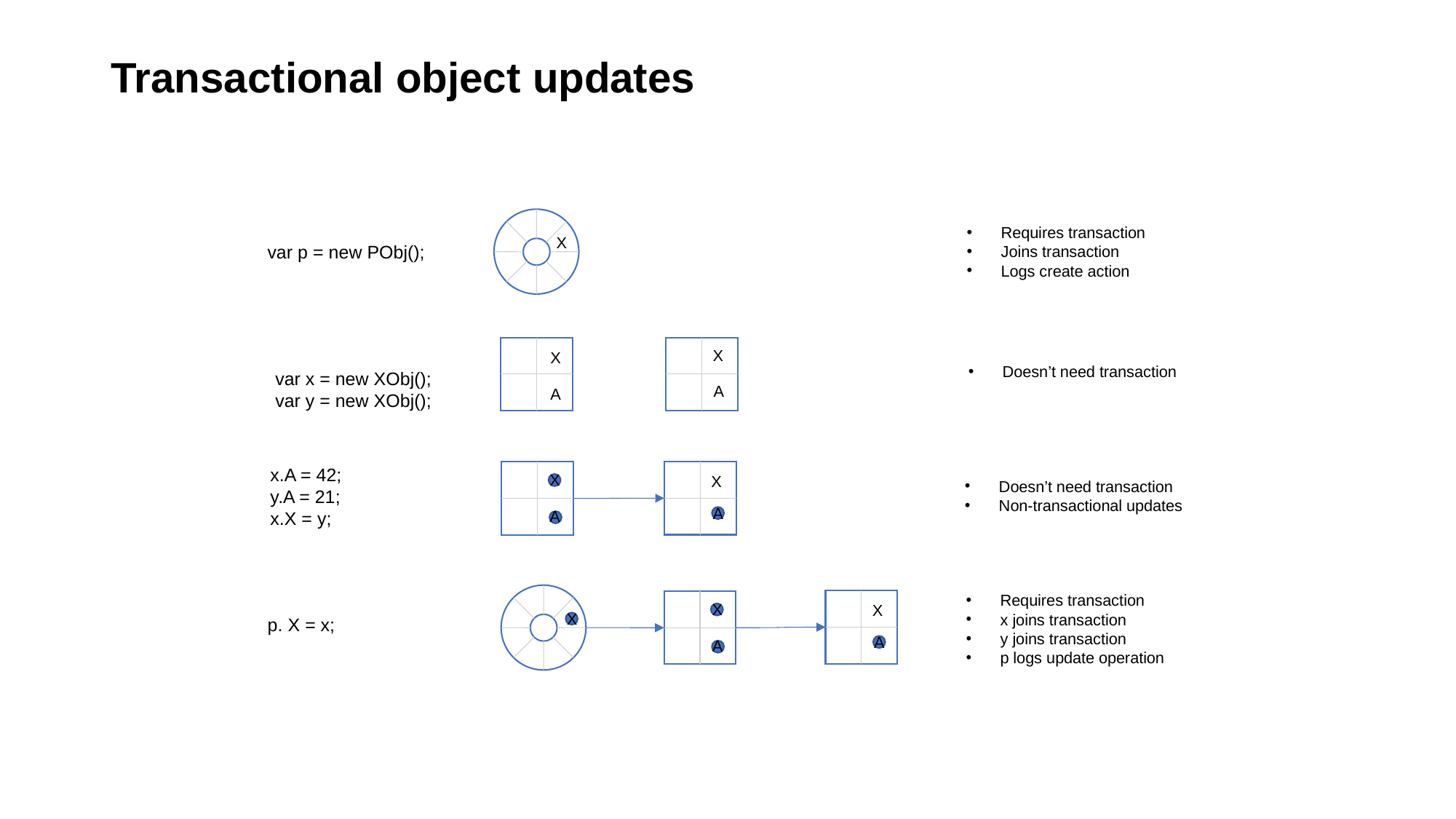

# Transactional object updates

Requires transaction
Joins transaction
Logs create action
X
var p = new PObj();

X
X
Doesn’t need transaction
var x = new XObj();
var y = new XObj();
A
A
x.A = 42;
y.A = 21;
x.X = y;

X
X
Doesn’t need transaction
Non-transactional updates

A
A

Requires transaction
x joins transaction
y joins transaction
p logs update operation

X
X

X
p. X = x;

A
A